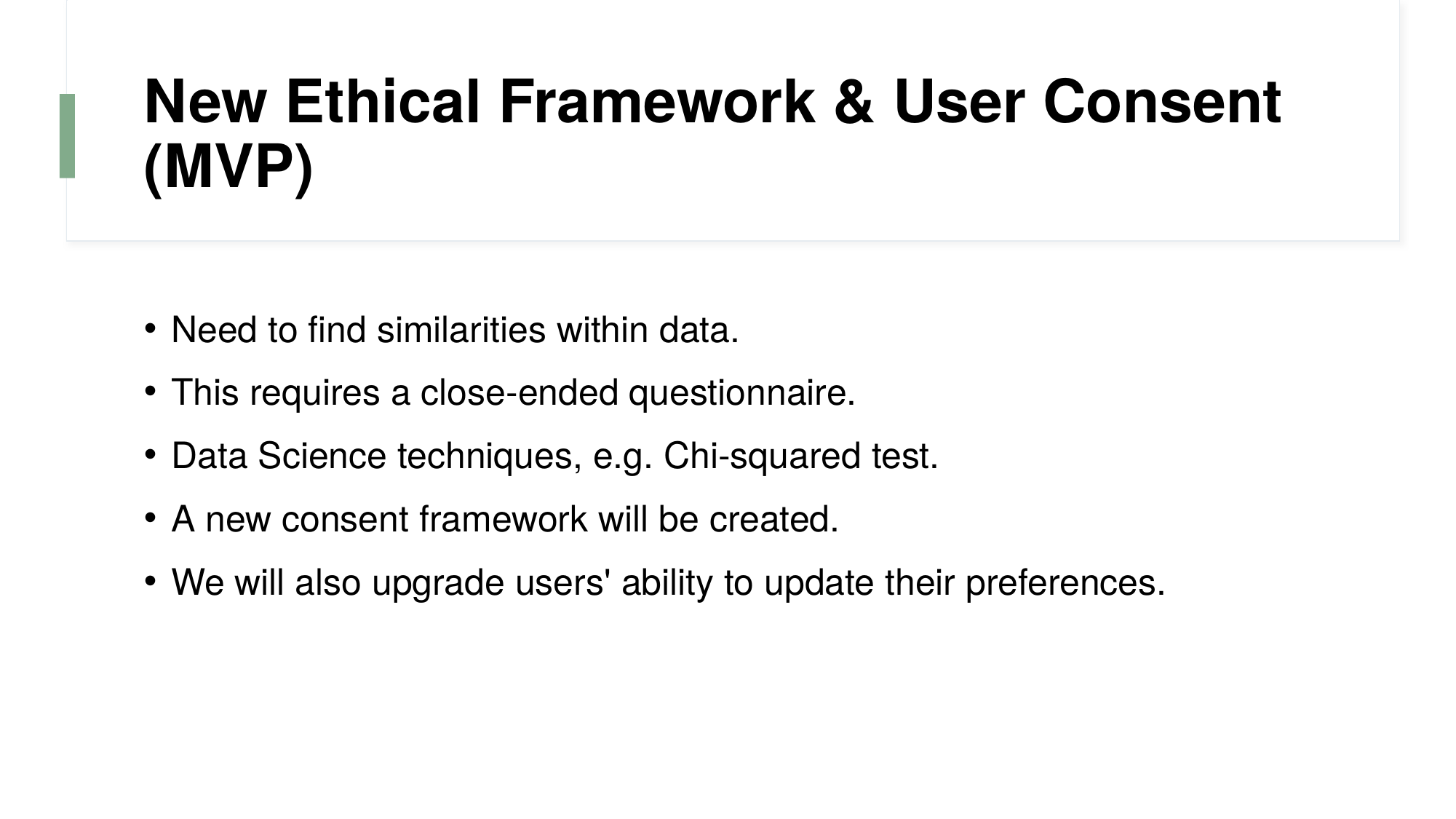

# New Ethical Framework & User Consent (MVP)
Need to find similarities within data.
This requires a close-ended questionnaire.
Data Science techniques, e.g. Chi-squared test.
A new consent framework will be created.
We will also upgrade users' ability to update their preferences.